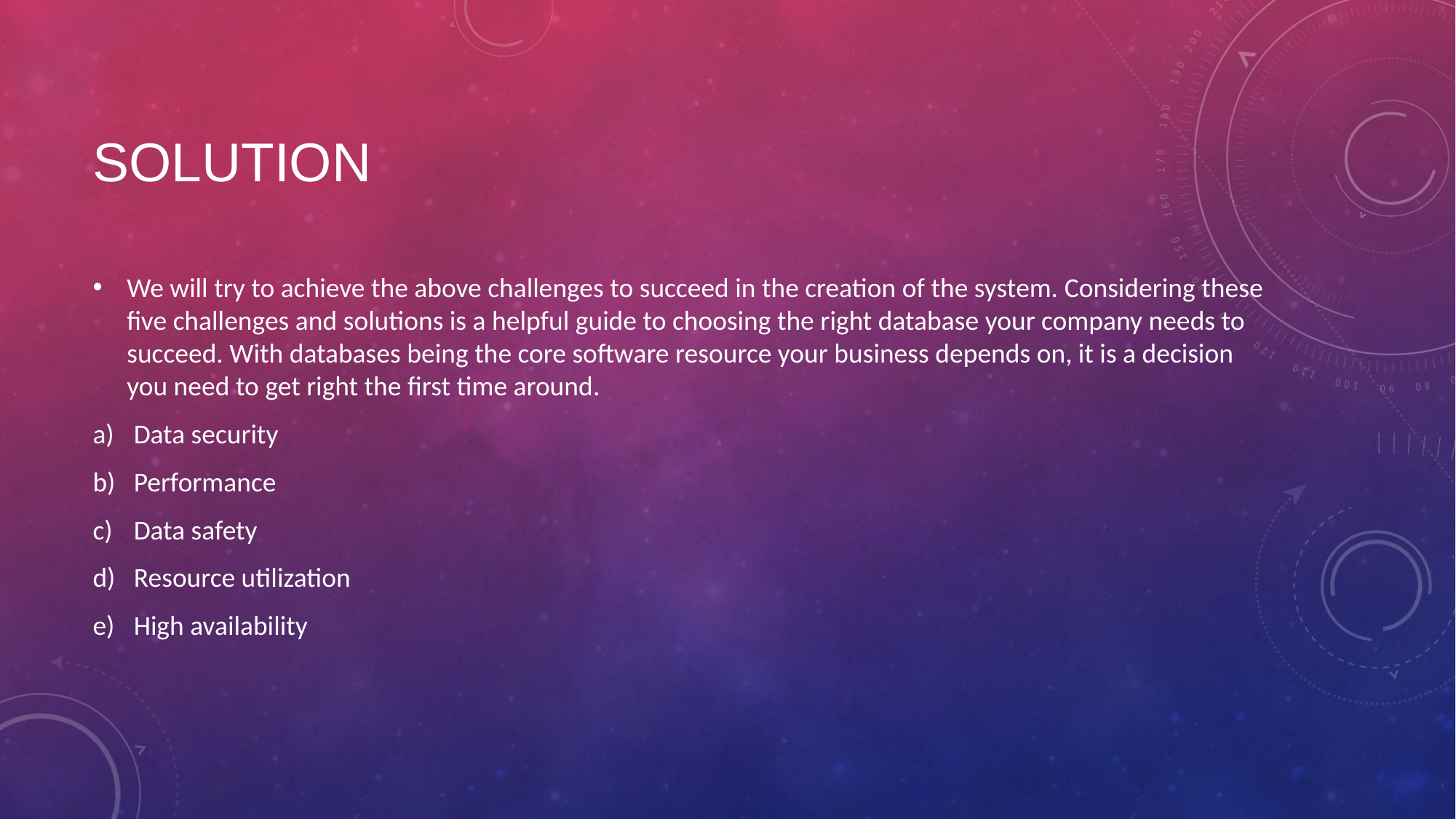

# SOLUTION
We will try to achieve the above challenges to succeed in the creation of the system. Considering these five challenges and solutions is a helpful guide to choosing the right database your company needs to succeed. With databases being the core software resource your business depends on, it is a decision you need to get right the first time around.
Data security
Performance
Data safety
Resource utilization
High availability